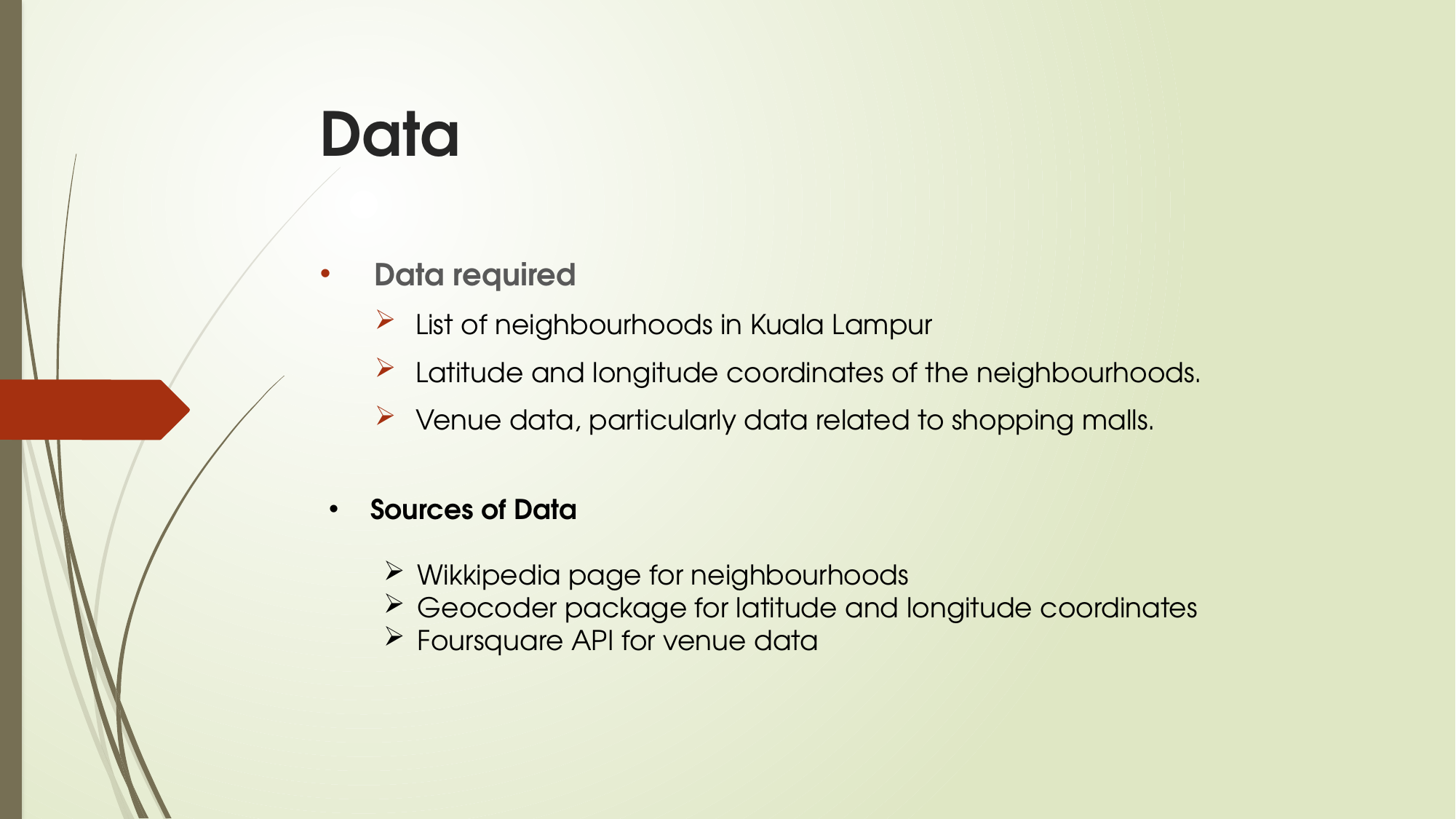

# Data
Data required
List of neighbourhoods in Kuala Lampur
Latitude and longitude coordinates of the neighbourhoods.
Venue data, particularly data related to shopping malls.
 Sources of Data

Wikkipedia page for neighbourhoods
Geocoder package for latitude and longitude coordinates
Foursquare API for venue data